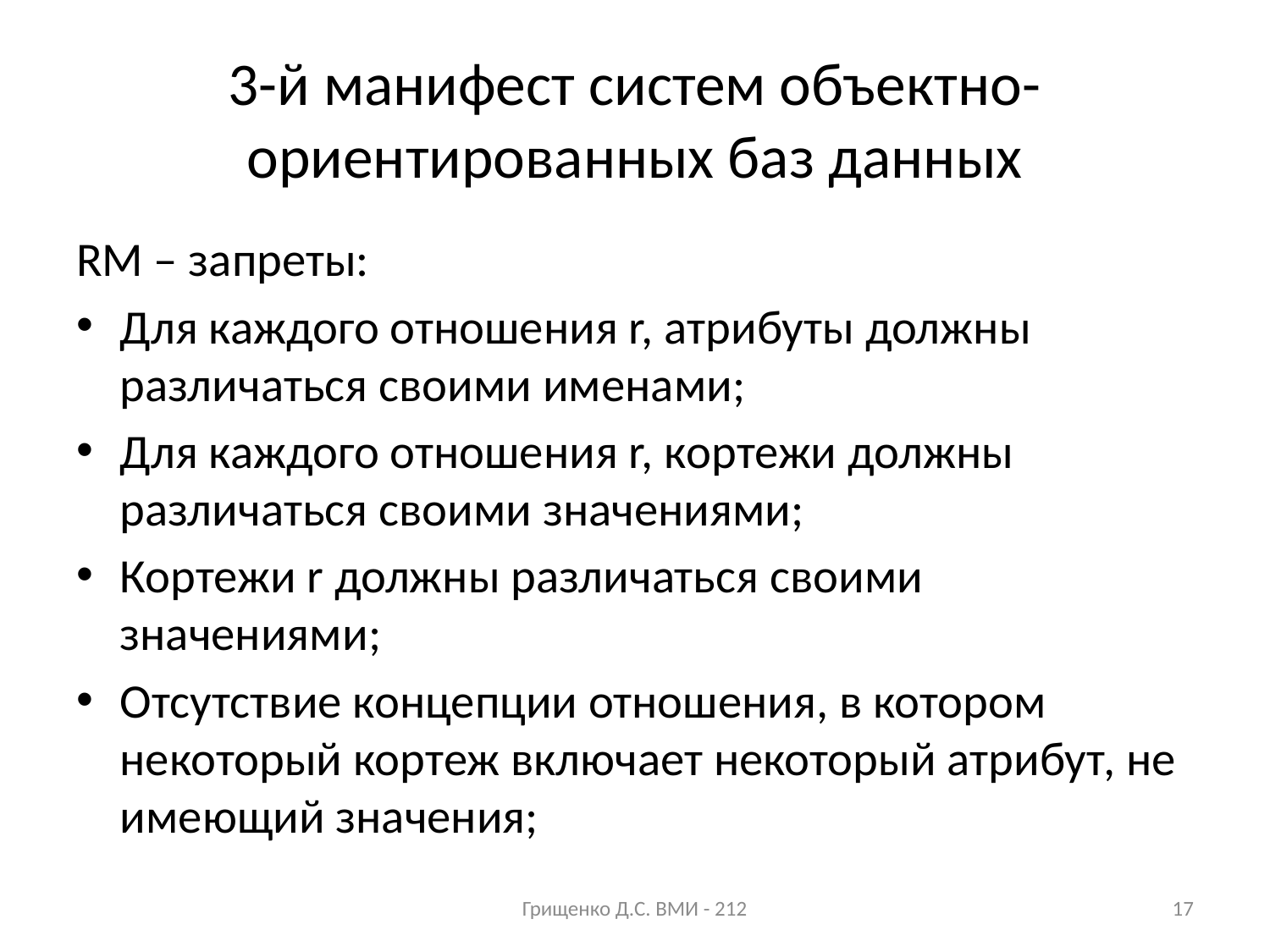

# 3-й манифест систем объектно-ориентированных баз данных
RM – запреты:
Для каждого отношения r, атрибуты должны различаться своими именами;
Для каждого отношения r, кортежи должны различаться своими значениями;
Кортежи r должны различаться своими значениями;
Отсутствие концепции отношения, в котором некоторый кортеж включает некоторый атрибут, не имеющий значения;
Грищенко Д.С. ВМИ - 212
17